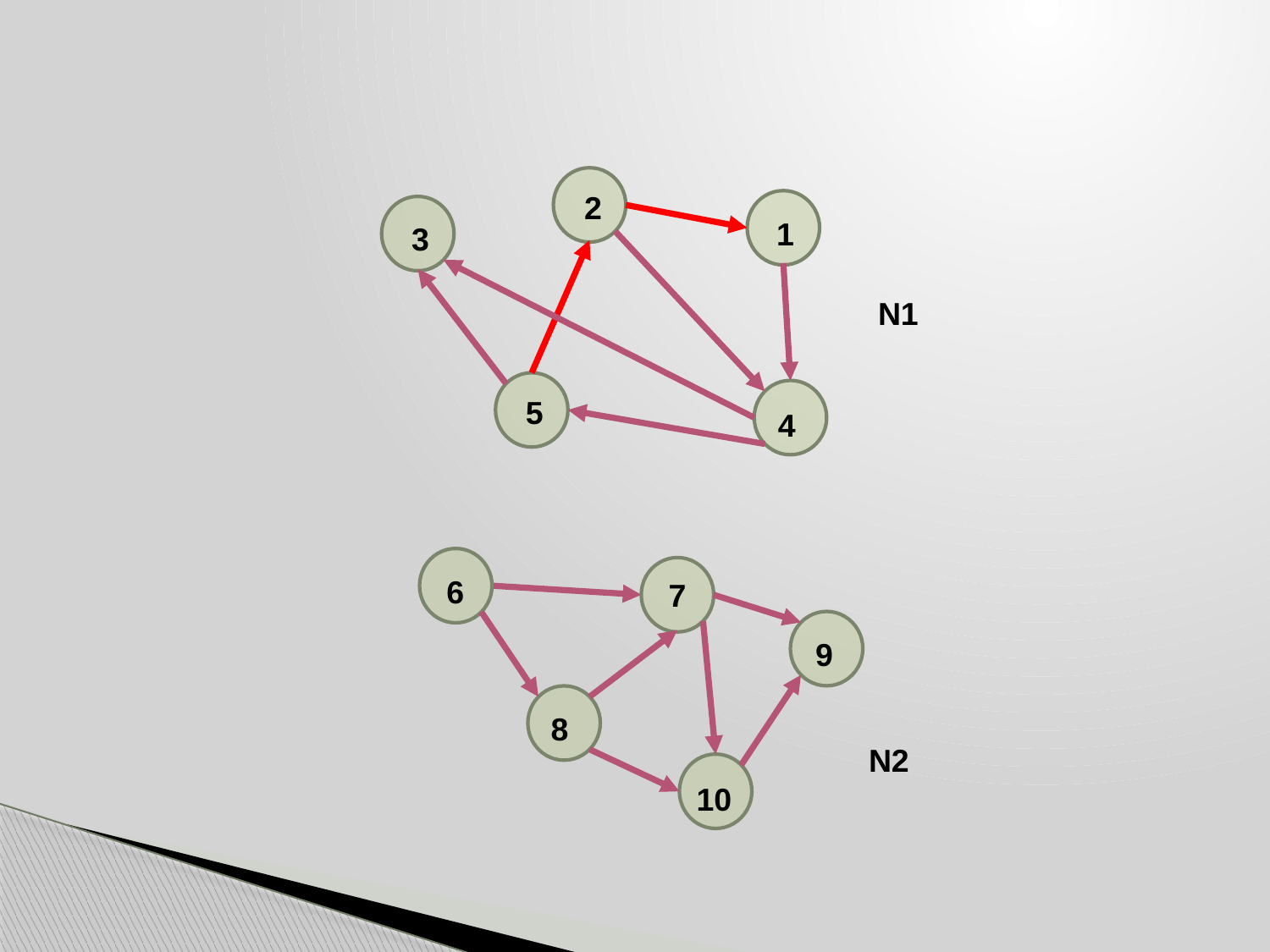

2

1
3

5
4
N1

6
7

9

8
N2

10